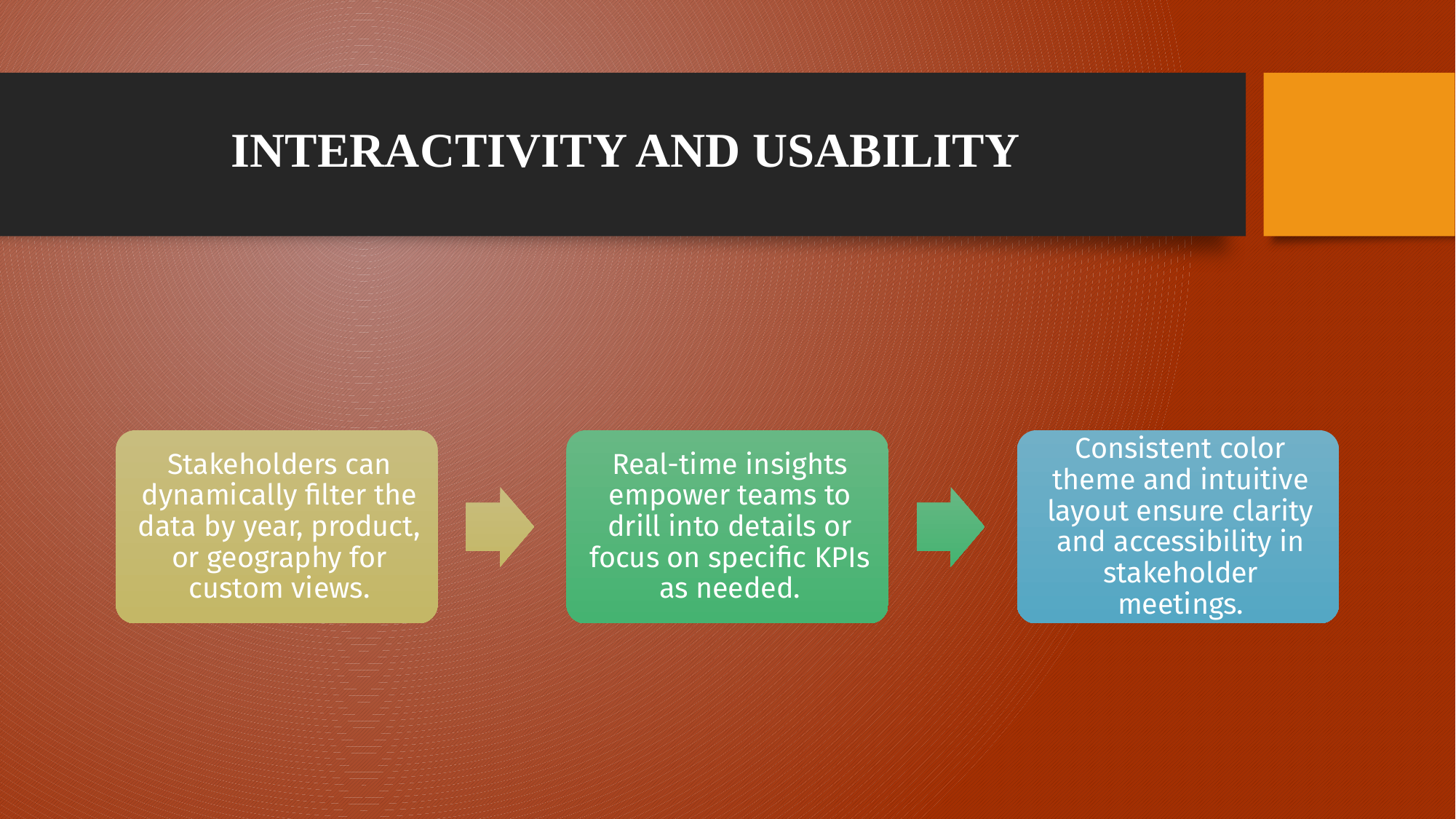

# INTERACTIVITY AND USABILITY
Stakeholders can dynamically filter the data by year, product, or geography for custom views.

Real-time insights empower teams to drill into details or focus on specific KPIs as needed.

Consistent color theme and intuitive layout ensure clarity and accessibility in stakeholder meetings.